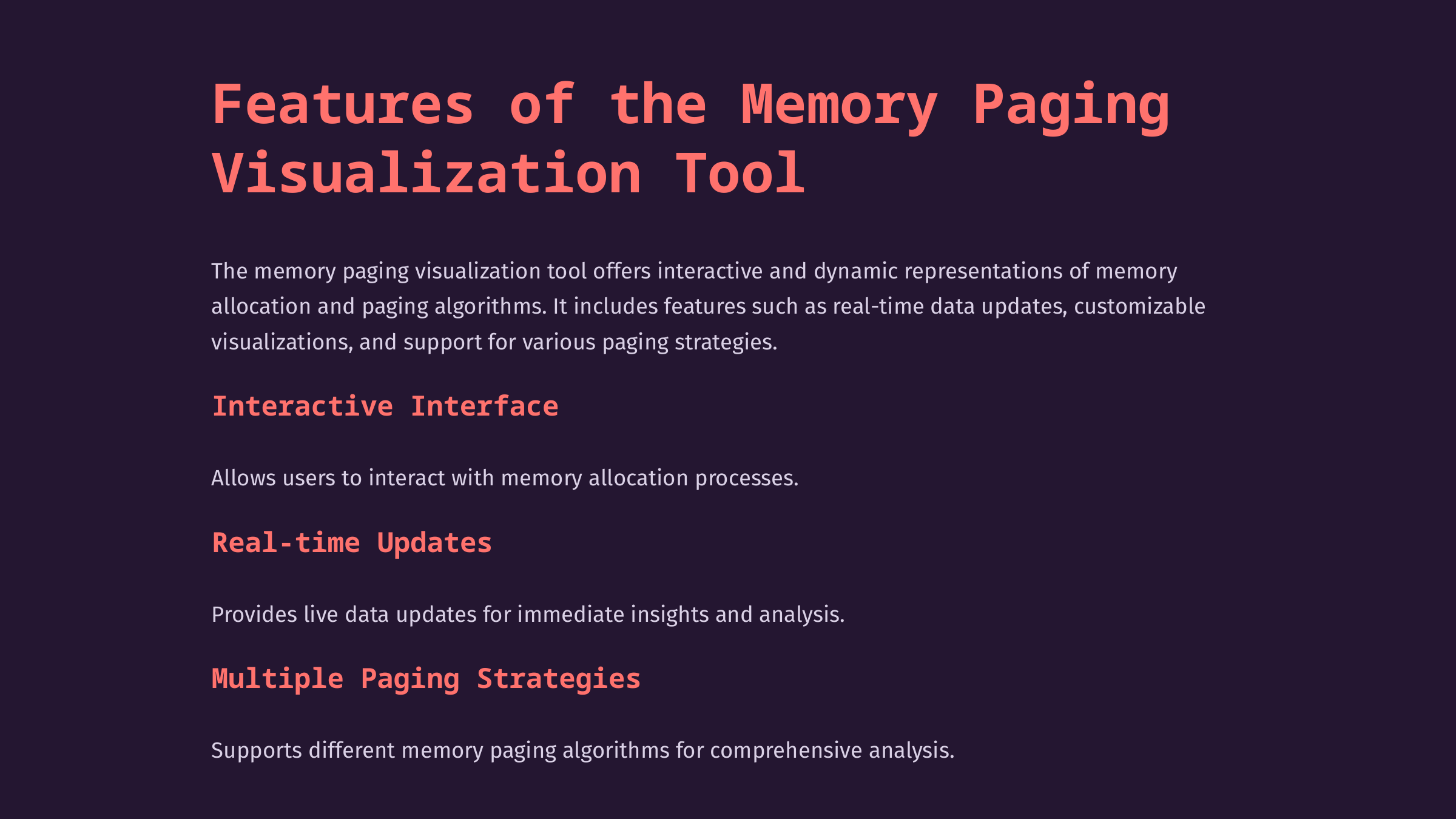

Features of the Memory Paging Visualization Tool
The memory paging visualization tool offers interactive and dynamic representations of memory allocation and paging algorithms. It includes features such as real-time data updates, customizable visualizations, and support for various paging strategies.
Interactive Interface
Allows users to interact with memory allocation processes.
Real-time Updates
Provides live data updates for immediate insights and analysis.
Multiple Paging Strategies
Supports different memory paging algorithms for comprehensive analysis.